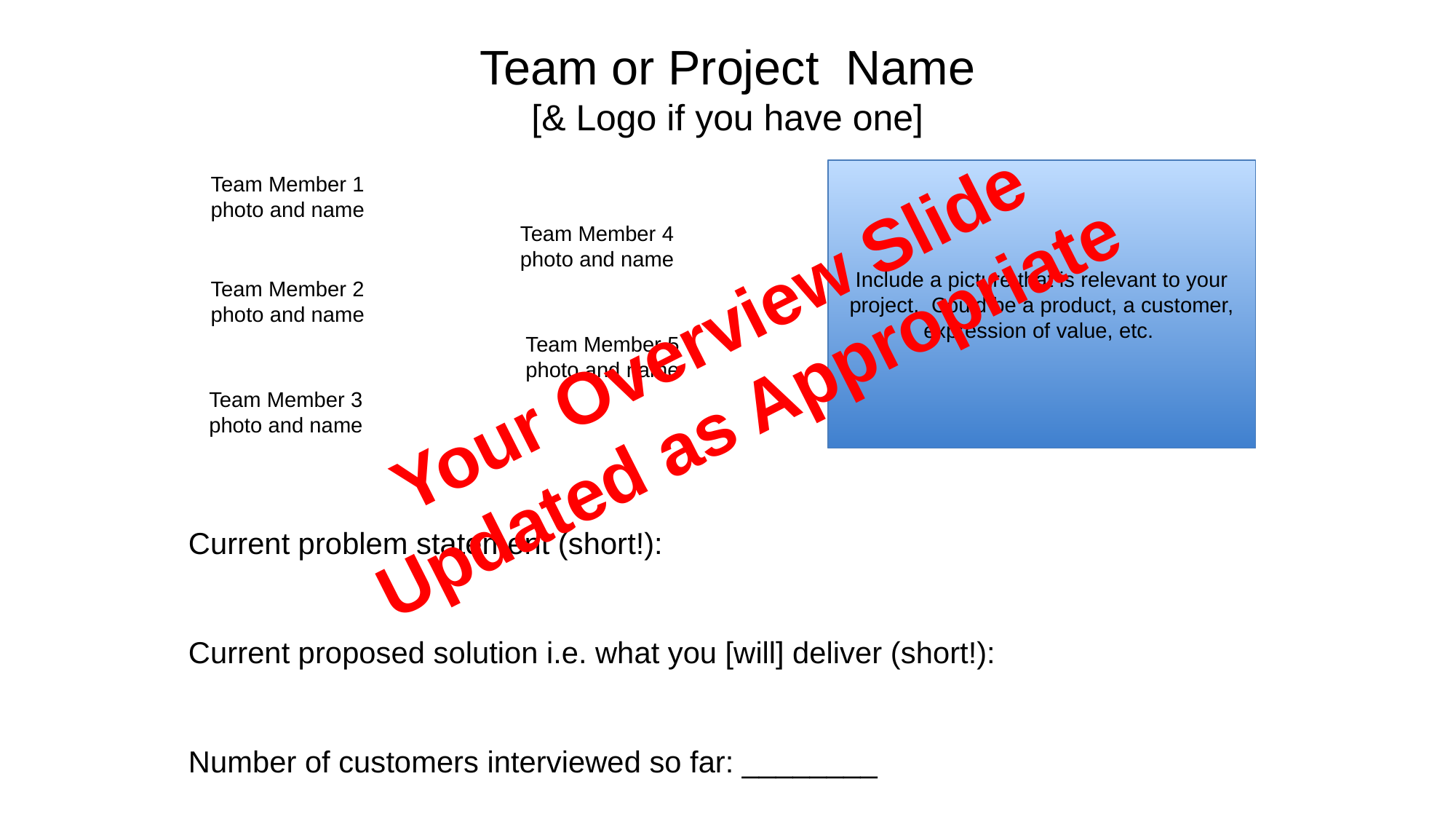

Team or Project  Name
[& Logo if you have one]
Include a picture that is relevant to your project.  Could be a product, a customer, expression of value, etc.
Team Member 1
photo and name
Team Member 4
photo and name
Team Member 2
photo and name
Your Overview Slide
Updated as Appropriate
Team Member 5
photo and name
Team Member 3
photo and name
Current problem statement (short!):

Current proposed solution i.e. what you [will] deliver (short!):

Number of customers interviewed so far: ________
1